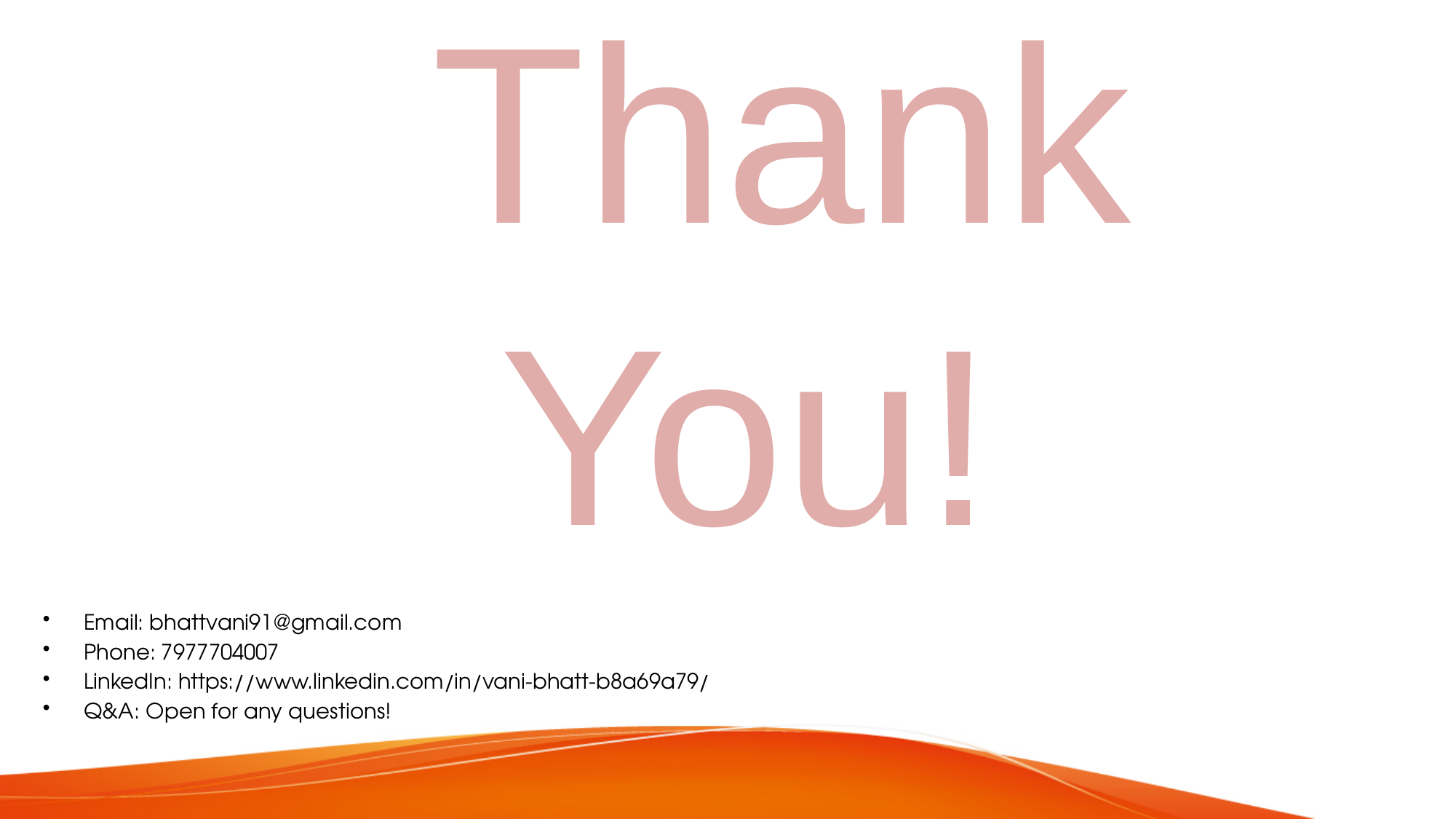

# Thank You!

Email: bhattvani91@gmail.com
Phone: 7977704007
LinkedIn: https://www.linkedin.com/in/vani-bhatt-b8a69a79/
Q&A: Open for any questions!